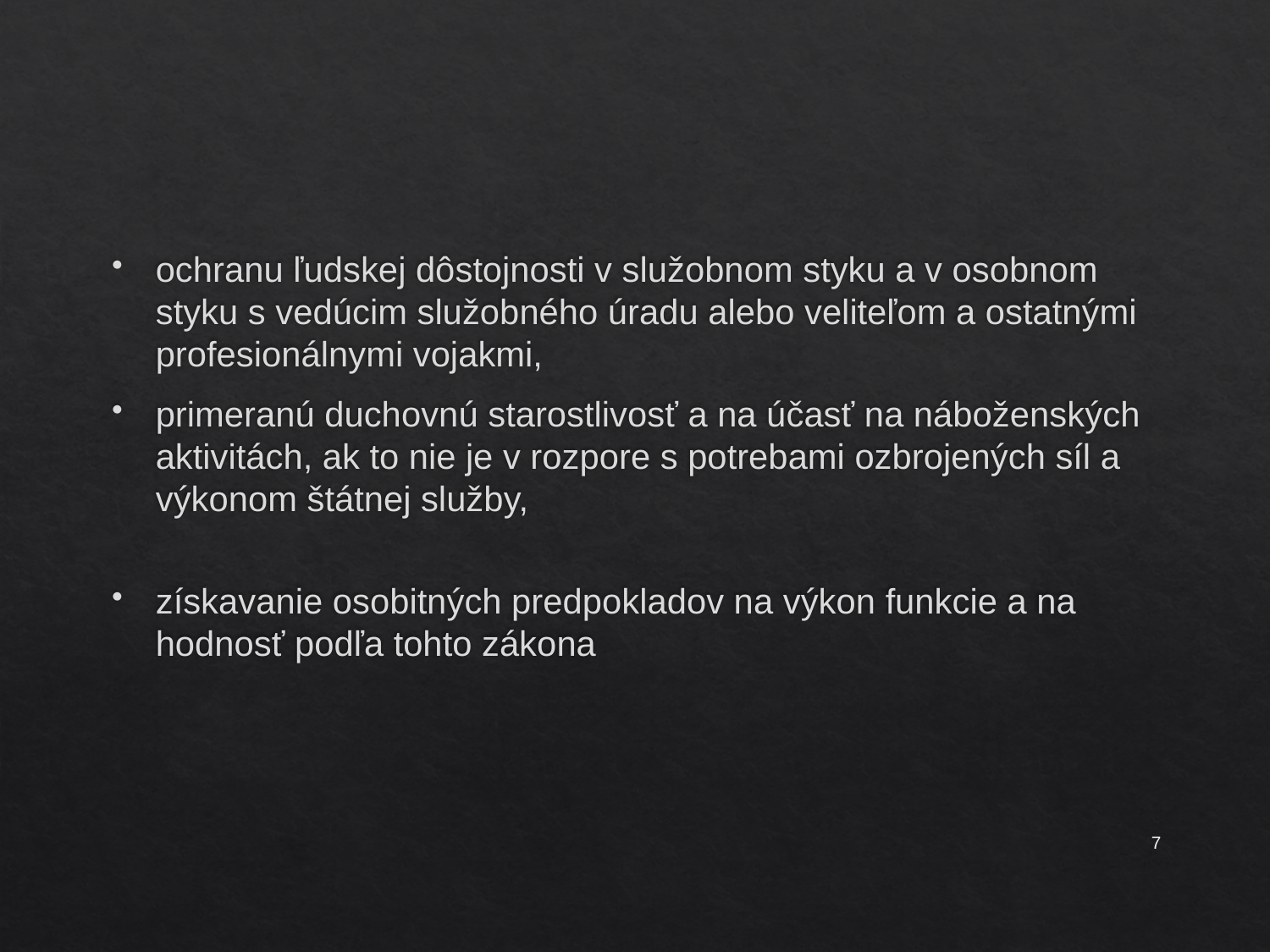

#
ochranu ľudskej dôstojnosti v služobnom styku a v osobnom styku s vedúcim služobného úradu alebo veliteľom a ostatnými profesionálnymi vojakmi,
primeranú duchovnú starostlivosť a na účasť na náboženských aktivitách, ak to nie je v rozpore s potrebami ozbrojených síl a výkonom štátnej služby,
získavanie osobitných predpokladov na výkon funkcie a na hodnosť podľa tohto zákona
7